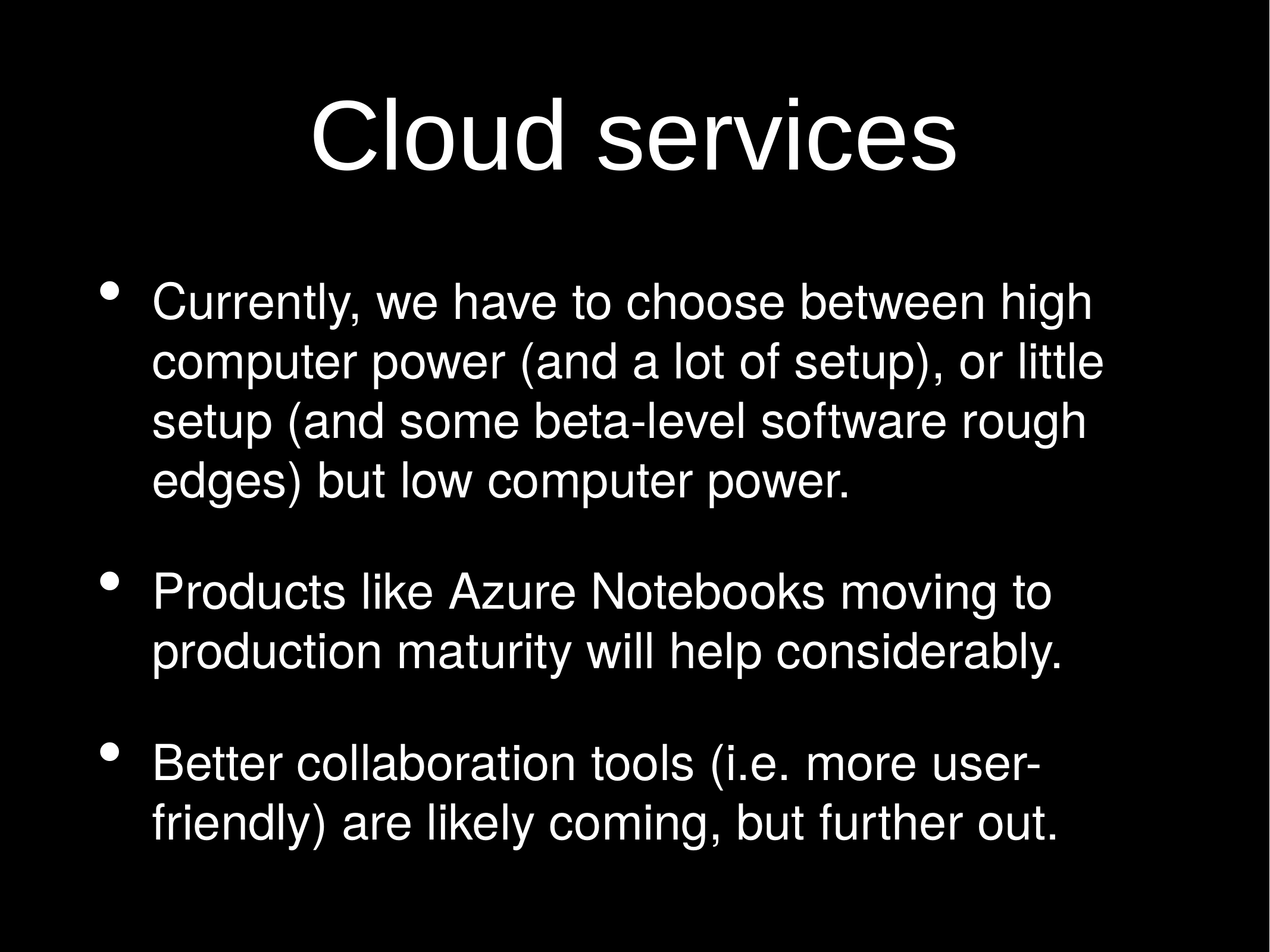

# Cloud services
Currently, we have to choose between high computer power (and a lot of setup), or little setup (and some beta-level software rough edges) but low computer power.
Products like Azure Notebooks moving to production maturity will help considerably.
Better collaboration tools (i.e. more user-friendly) are likely coming, but further out.